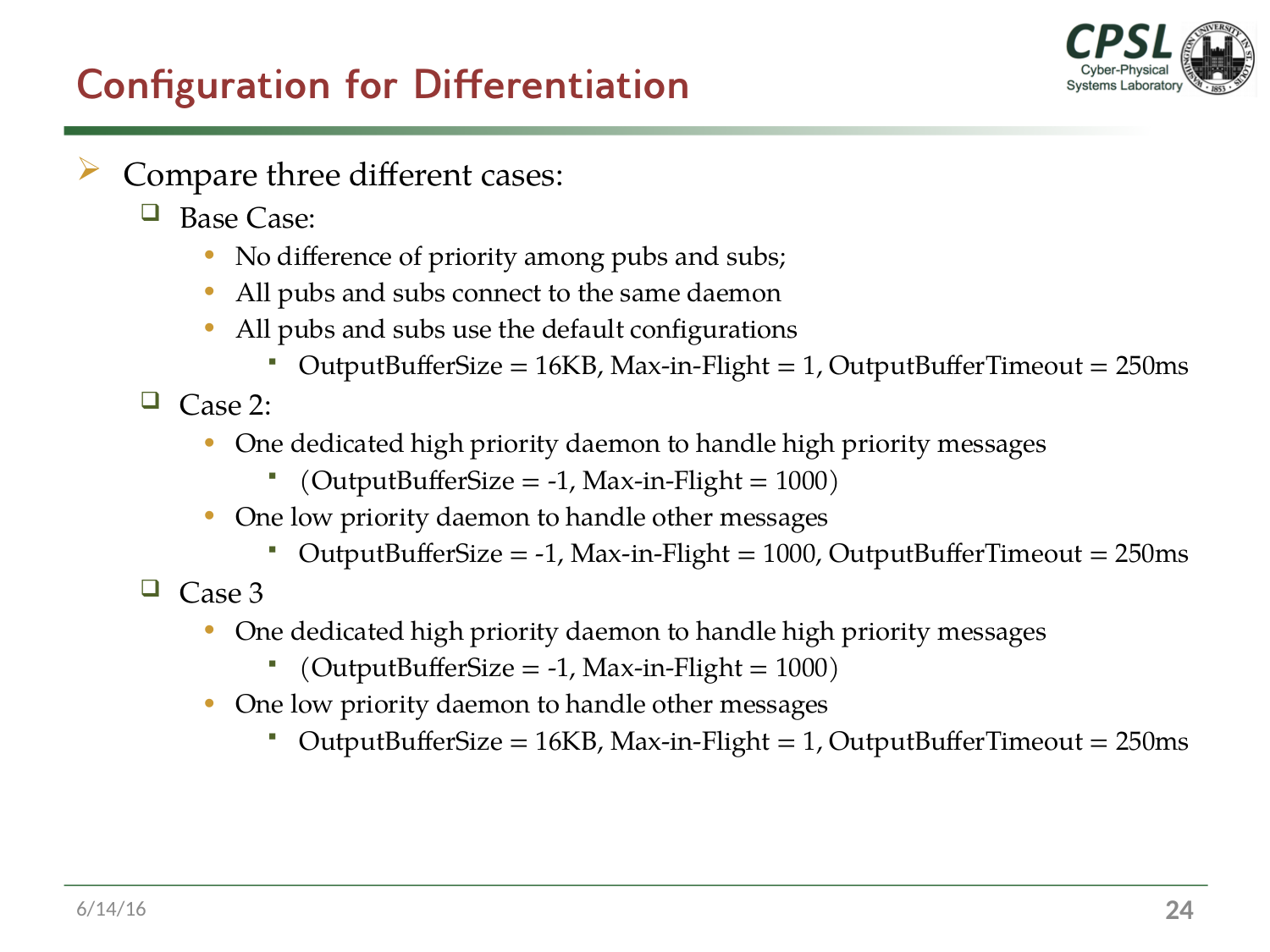

# Configuration for Differentiation
Compare three different cases:
Base Case:
No difference of priority among pubs and subs;
All pubs and subs connect to the same daemon
All pubs and subs use the default configurations
OutputBufferSize = 16KB, Max-in-Flight = 1, OutputBufferTimeout = 250ms
Case 2:
One dedicated high priority daemon to handle high priority messages
(OutputBufferSize = -1, Max-in-Flight = 1000)
One low priority daemon to handle other messages
OutputBufferSize = -1, Max-in-Flight = 1000, OutputBufferTimeout = 250ms
Case 3
One dedicated high priority daemon to handle high priority messages
(OutputBufferSize = -1, Max-in-Flight = 1000)
One low priority daemon to handle other messages
OutputBufferSize = 16KB, Max-in-Flight = 1, OutputBufferTimeout = 250ms

6/14/16

24